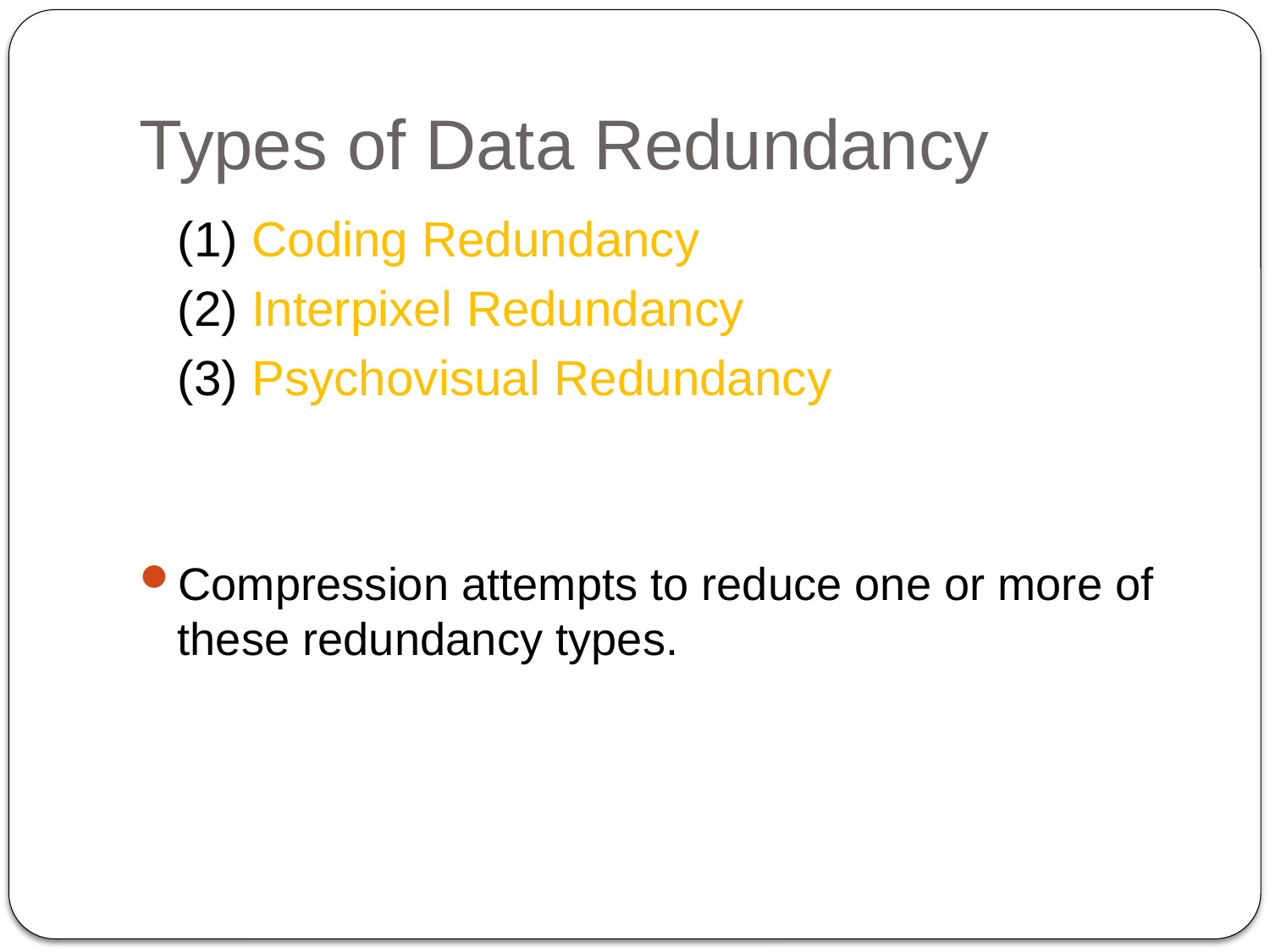

# Types of Data Redundancy
	(1) Coding Redundancy
	(2) Interpixel Redundancy
	(3) Psychovisual Redundancy

Compression attempts to reduce one or more of these redundancy types.